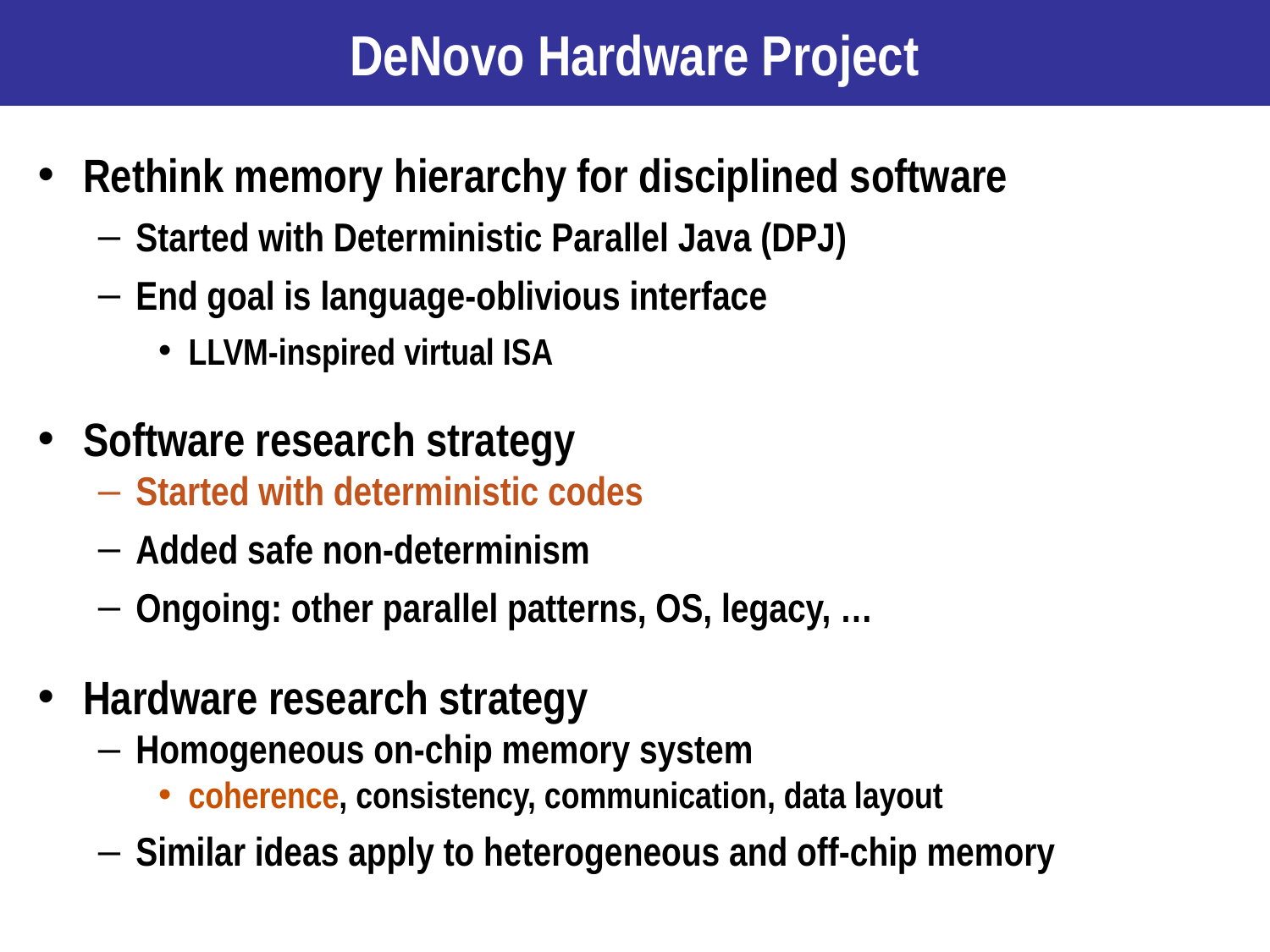

# DeNovo Hardware Project
Rethink memory hierarchy for disciplined software
Started with Deterministic Parallel Java (DPJ)
End goal is language-oblivious interface
LLVM-inspired virtual ISA
Software research strategy
Started with deterministic codes
Added safe non-determinism
Ongoing: other parallel patterns, OS, legacy, …
Hardware research strategy
Homogeneous on-chip memory system
coherence, consistency, communication, data layout
Similar ideas apply to heterogeneous and off-chip memory